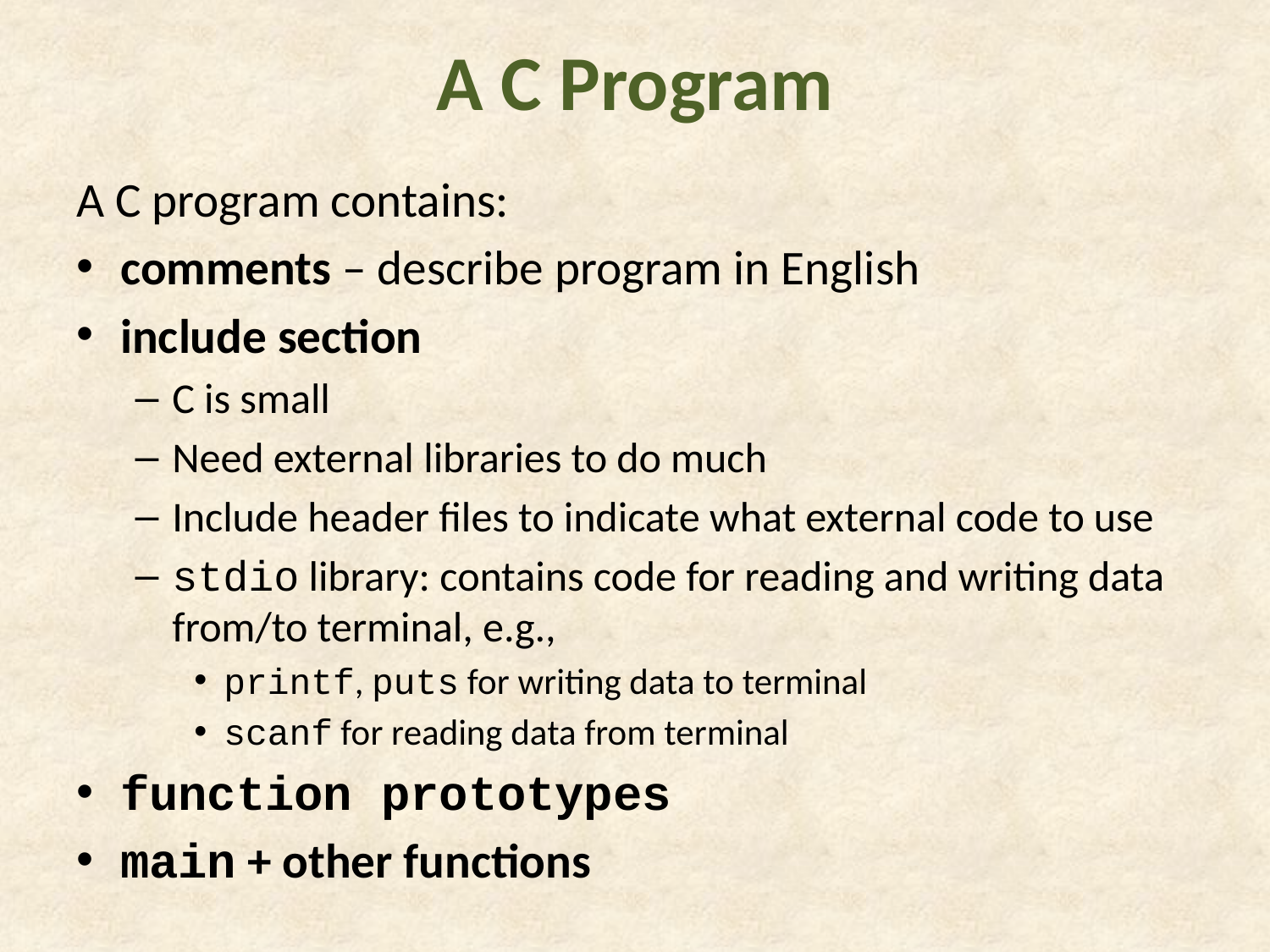

# A C Program
A C program contains:
comments – describe program in English
include section
C is small
Need external libraries to do much
Include header files to indicate what external code to use
stdio library: contains code for reading and writing data from/to terminal, e.g.,
printf, puts for writing data to terminal
scanf for reading data from terminal
function prototypes
main + other functions